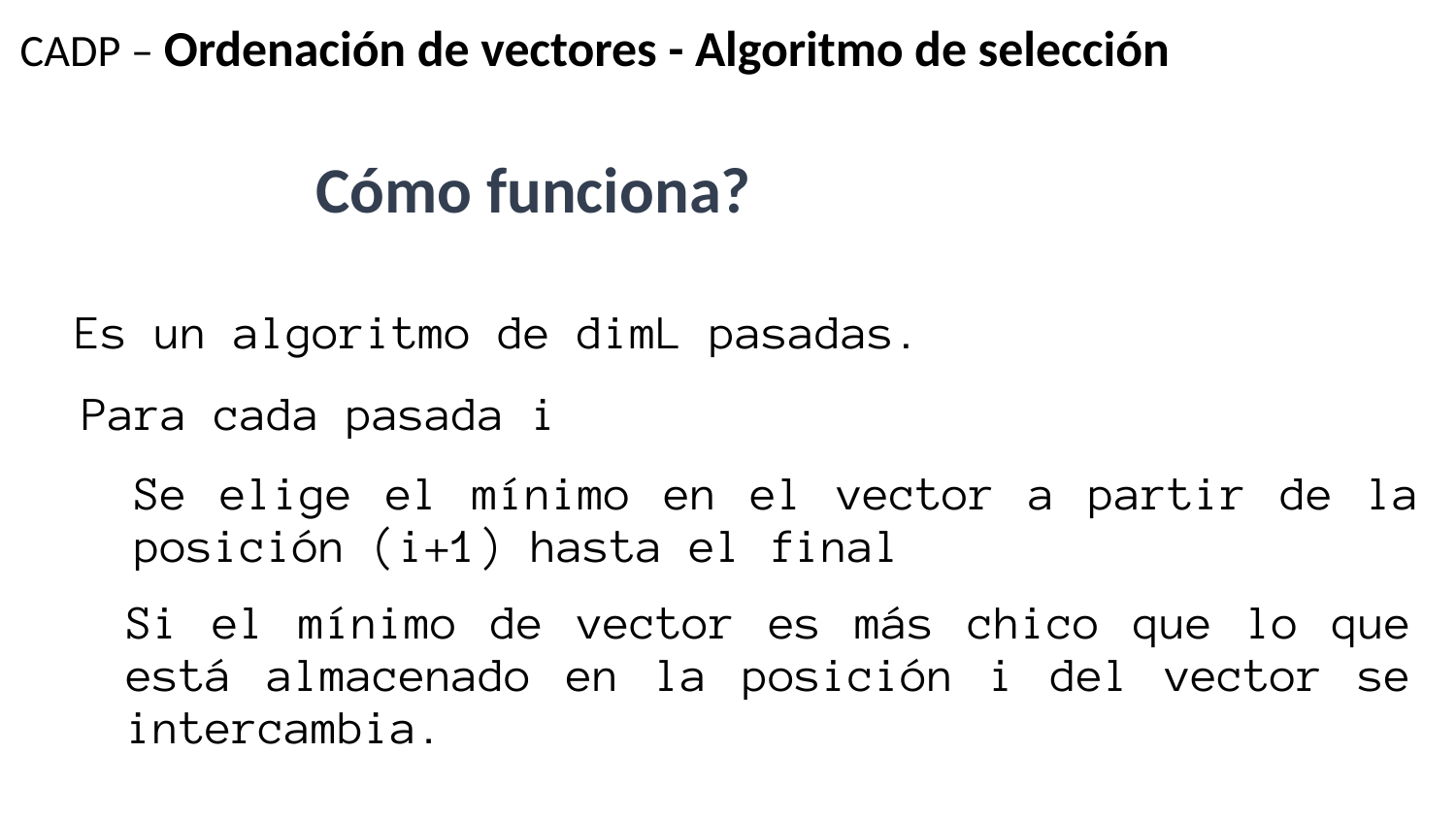

CADP – Ordenación de vectores - Algoritmo de selección
Cómo funciona?
Es un algoritmo de dimL pasadas.
Para cada pasada i

Se elige el mínimo en el vector a partir de la posición (i+1) hasta el final

Si el mínimo de vector es más chico que lo que está almacenado en la posición i del vector se intercambia.